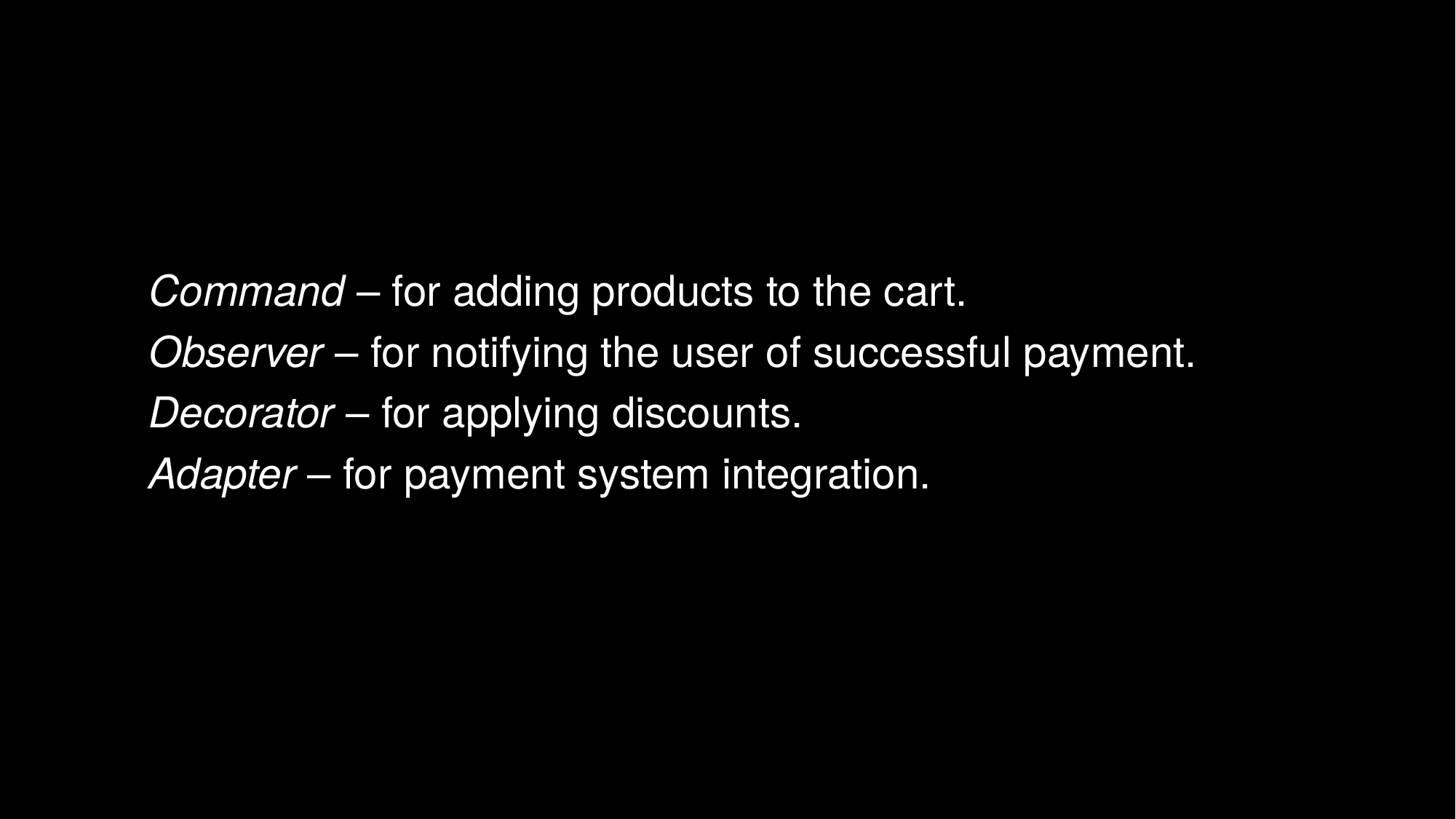

Command – for adding products to the cart.
Observer – for notifying the user of successful payment.
Decorator – for applying discounts.
Adapter – for payment system integration.